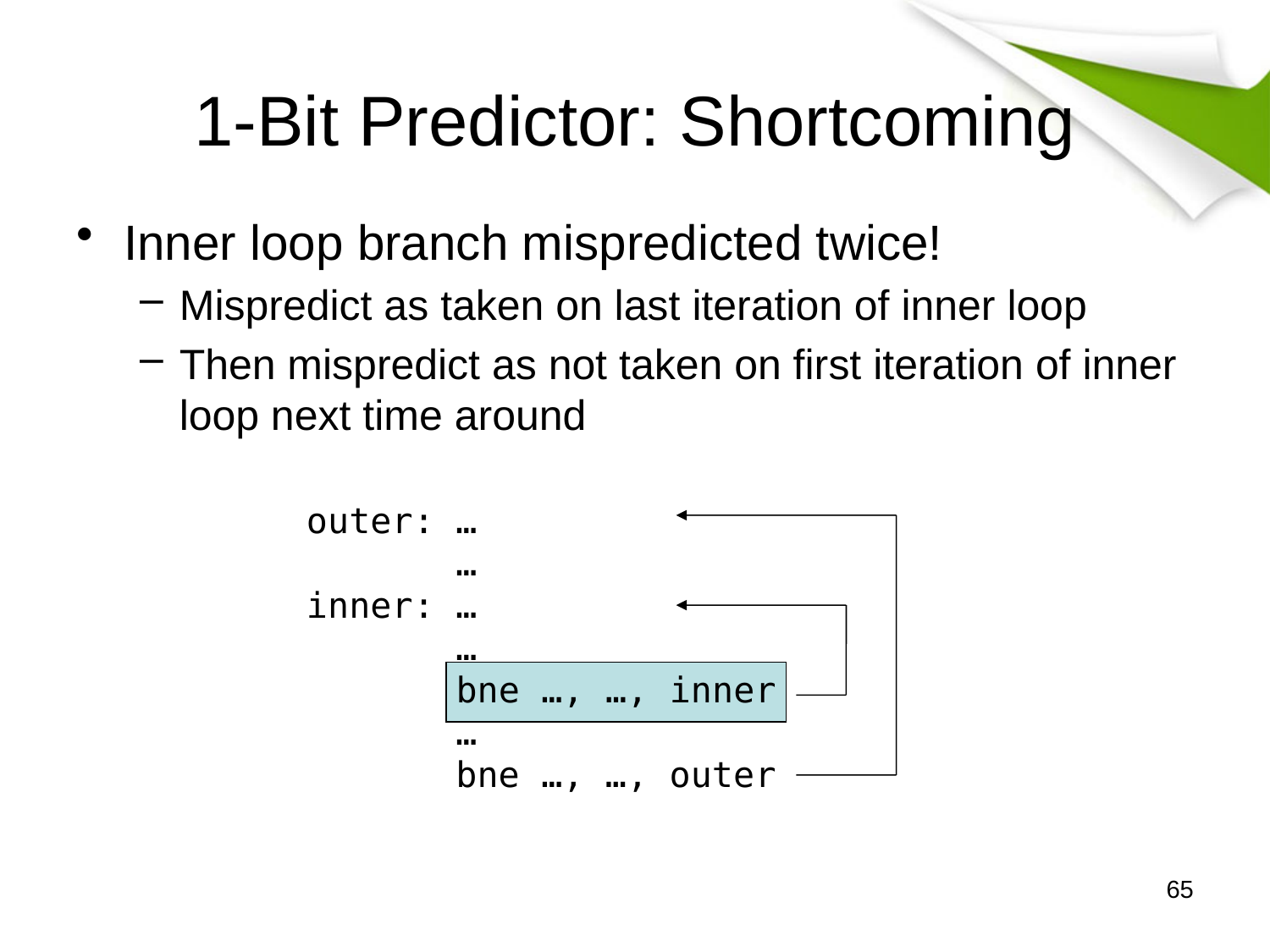

# 1-Bit Predictor: Shortcoming
Inner loop branch mispredicted twice!
Mispredict as taken on last iteration of inner loop
Then mispredict as not taken on first iteration of inner loop next time around

outer: …
       …
inner: …
       …
       bne …, …, inner
       …
       bne …, …, outer

65